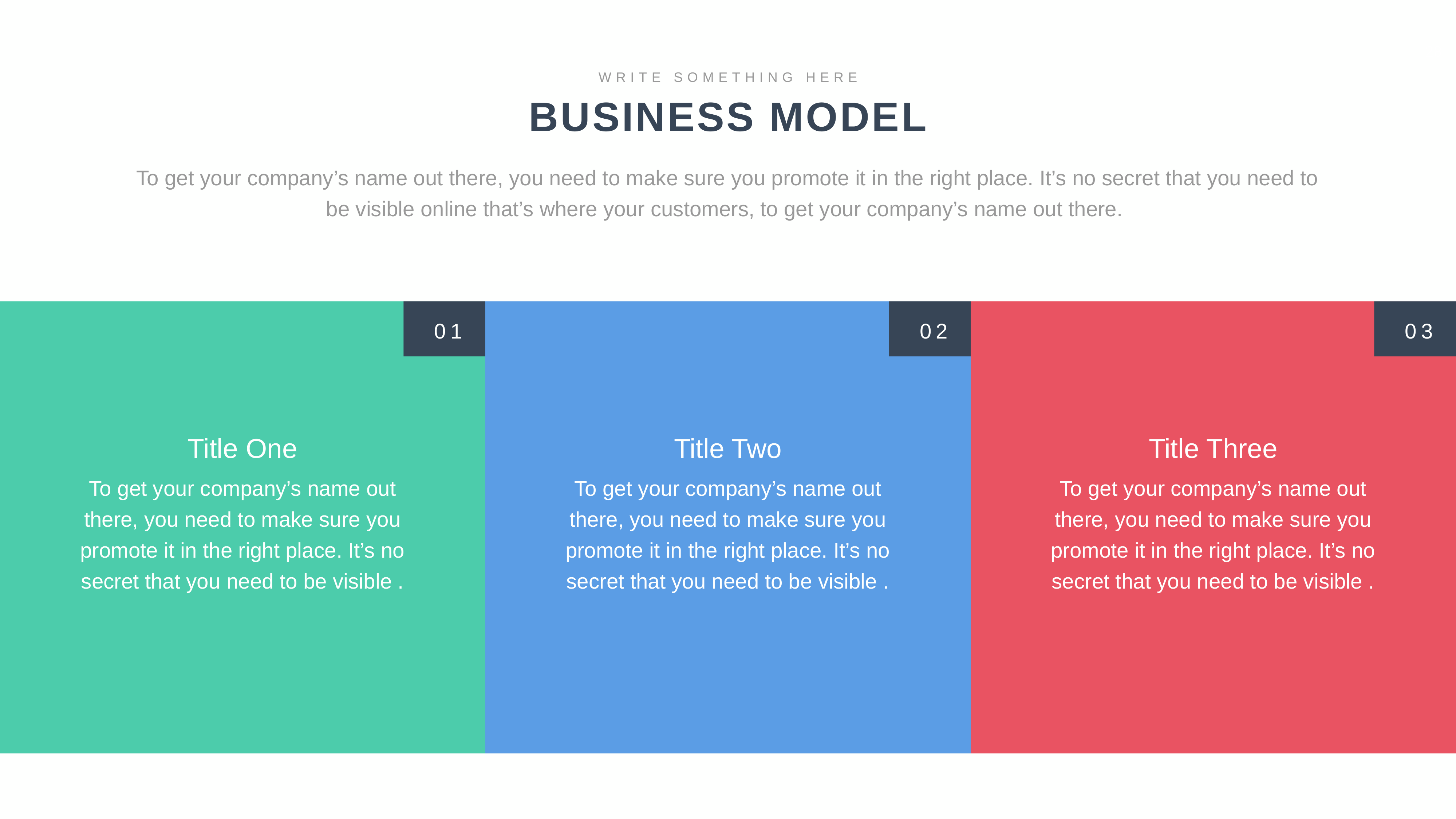

WRITE SOMETHING HERE
BUSINESS MODEL
To get your company’s name out there, you need to make sure you promote it in the right place. It’s no secret that you need to be visible online that’s where your customers, to get your company’s name out there.

01

02

03

Title One
To get your company’s name out there, you need to make sure you promote it in the right place. It’s no secret that you need to be visible .
Title Two
To get your company’s name out there, you need to make sure you promote it in the right place. It’s no secret that you need to be visible .
Title Three
To get your company’s name out there, you need to make sure you promote it in the right place. It’s no secret that you need to be visible .